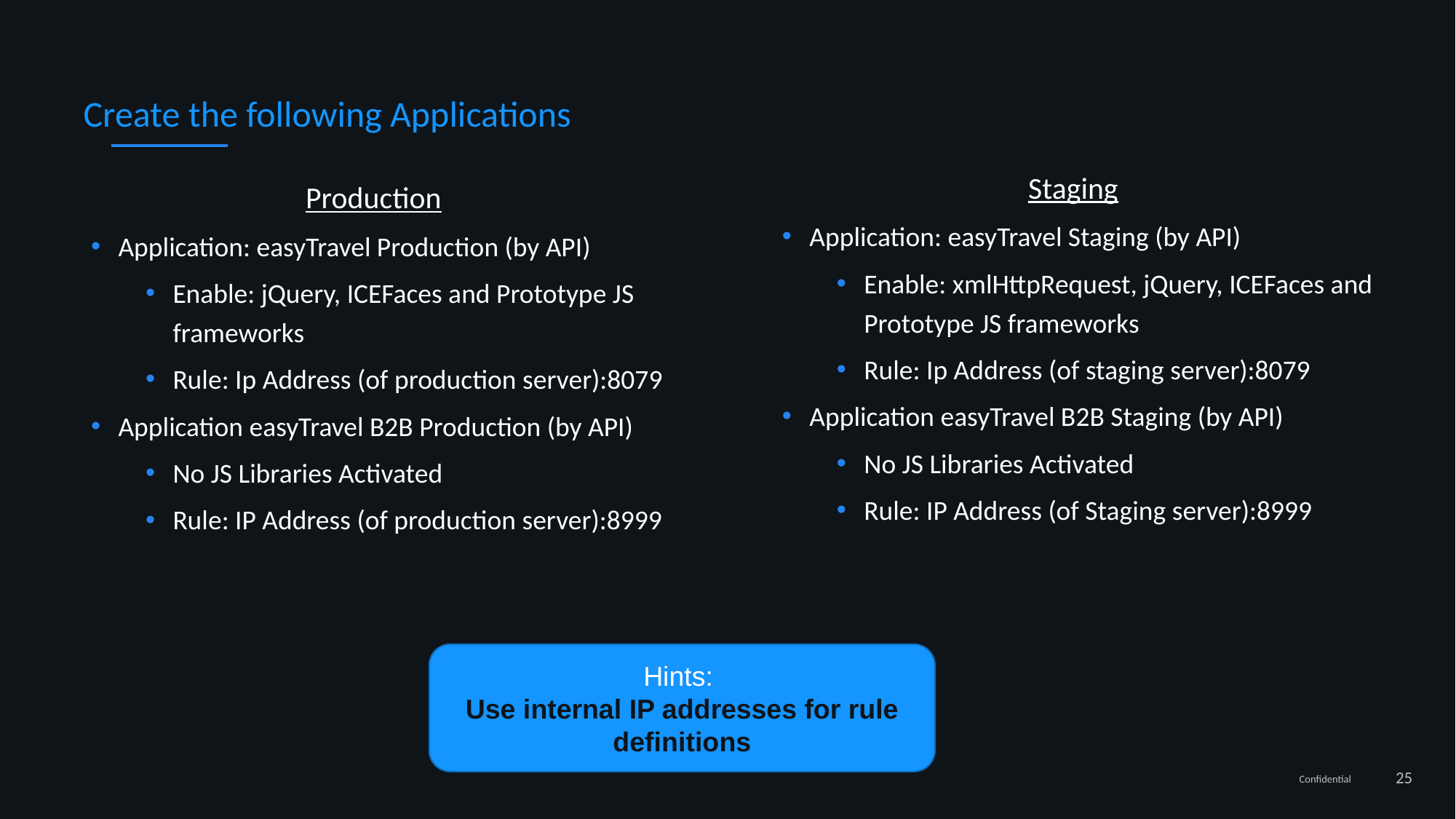

# Create the following Applications
Staging
Application: easyTravel Staging (by API)
Enable: xmlHttpRequest, jQuery, ICEFaces and Prototype JS frameworks
Rule: Ip Address (of staging server):8079
Application easyTravel B2B Staging (by API)
No JS Libraries Activated
Rule: IP Address (of Staging server):8999

Production
Application: easyTravel Production (by API)
Enable: jQuery, ICEFaces and Prototype JS frameworks
Rule: Ip Address (of production server):8079
Application easyTravel B2B Production (by API)
No JS Libraries Activated
Rule: IP Address (of production server):8999

Hints:
Use internal IP addresses for rule definitions